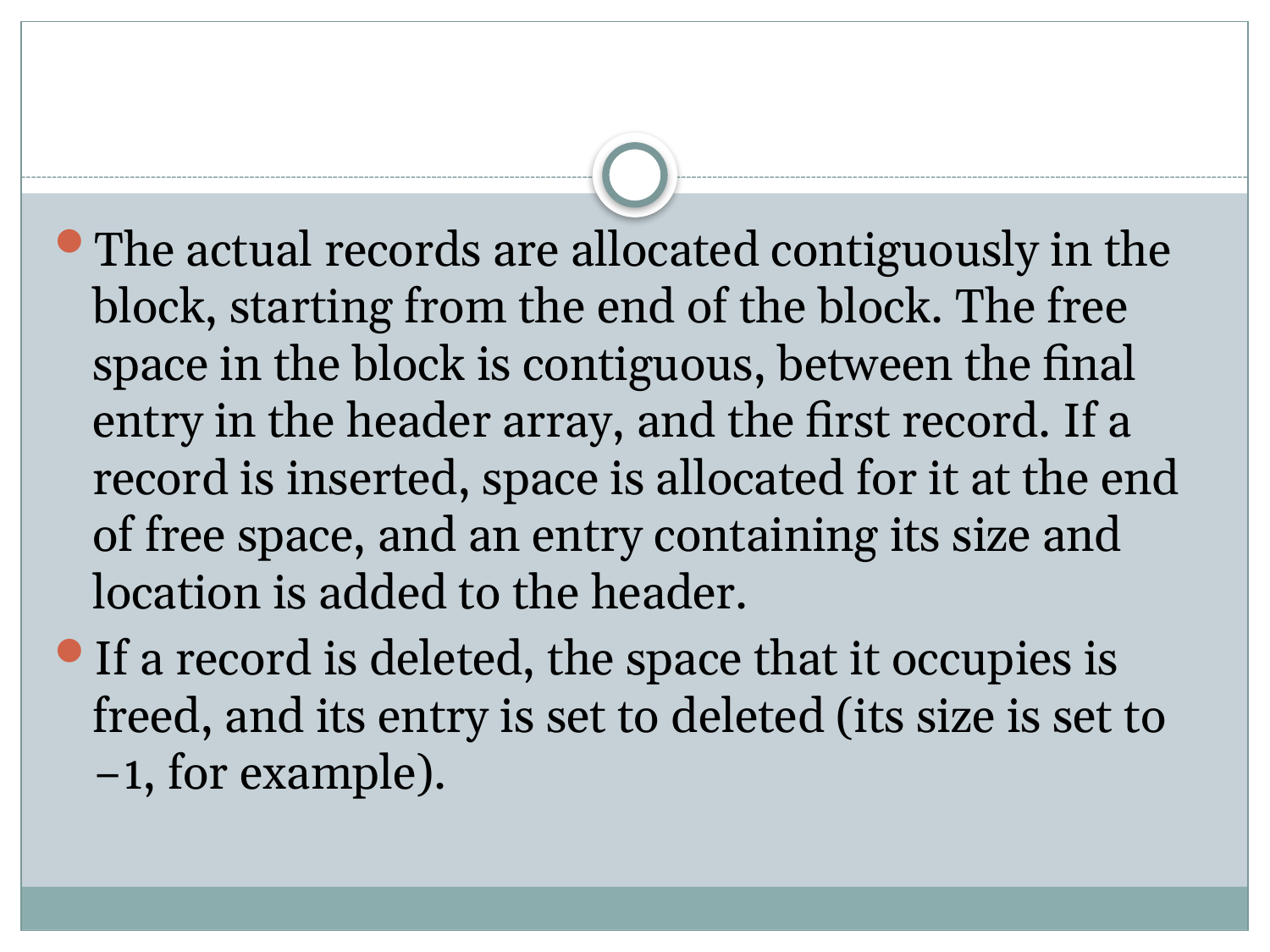

#
The actual records are allocated contiguously in the block, starting from the end of the block. The free space in the block is contiguous, between the final entry in the header array, and the first record. If a record is inserted, space is allocated for it at the end of free space, and an entry containing its size and location is added to the header.
If a record is deleted, the space that it occupies is freed, and its entry is set to deleted (its size is set to −1, for example).